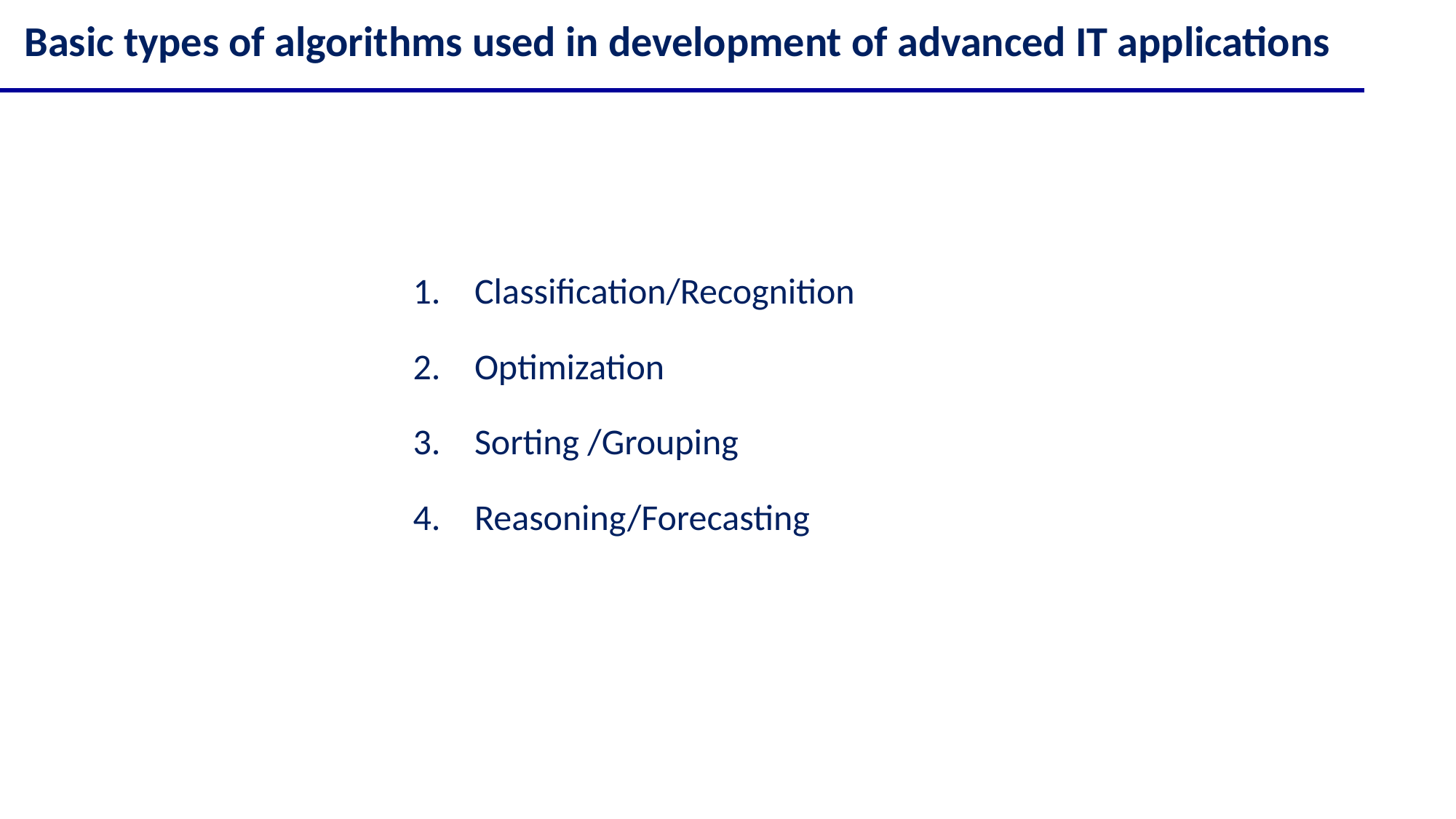

Basic types of algorithms used in development of advanced IT applications
Classification/Recognition
Optimization
Sorting /Grouping
Reasoning/Forecasting